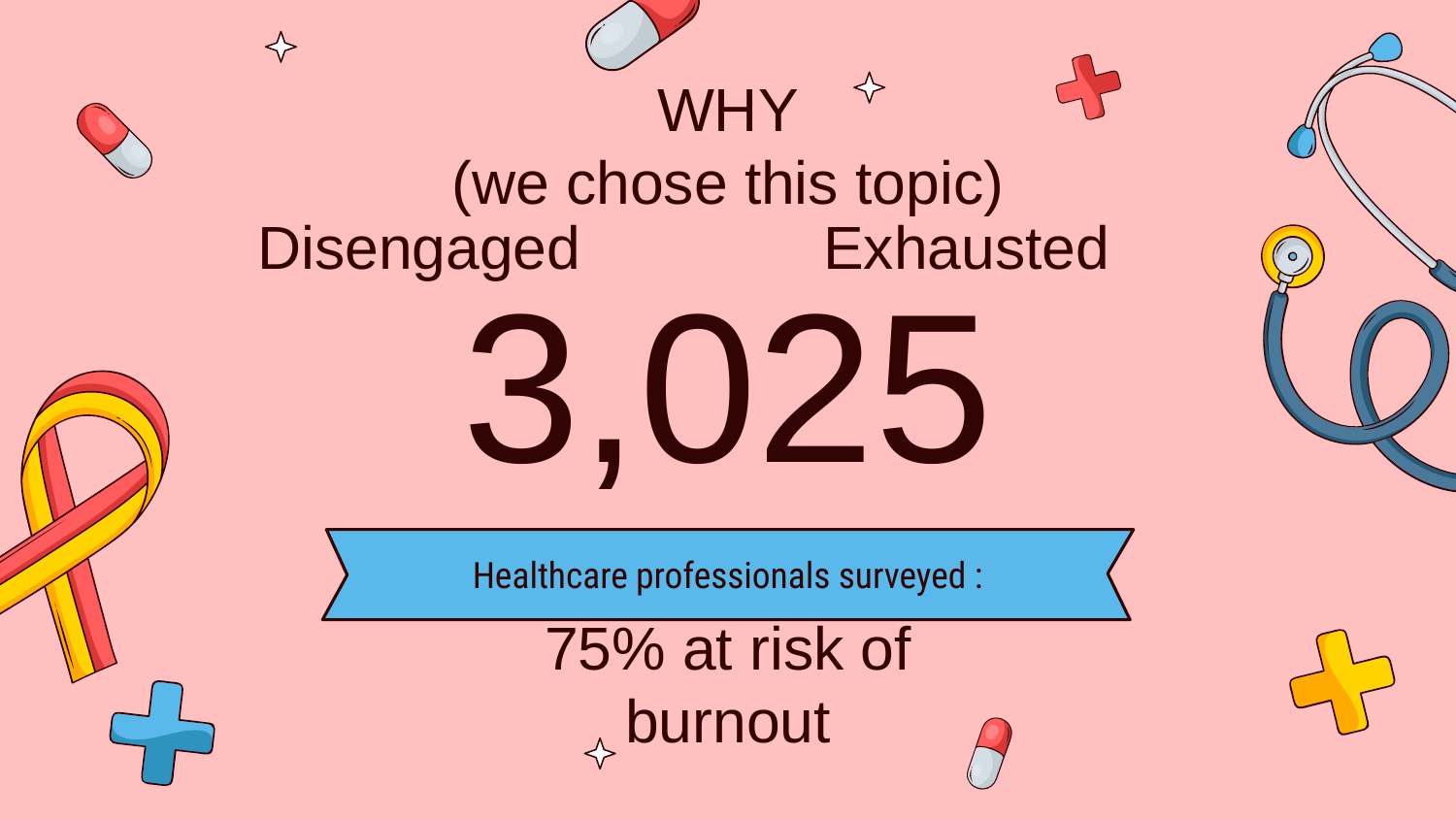

WHY
(we chose this topic)
Disengaged
Exhausted
# 3,025

Healthcare professionals surveyed :
75% at risk of burnout